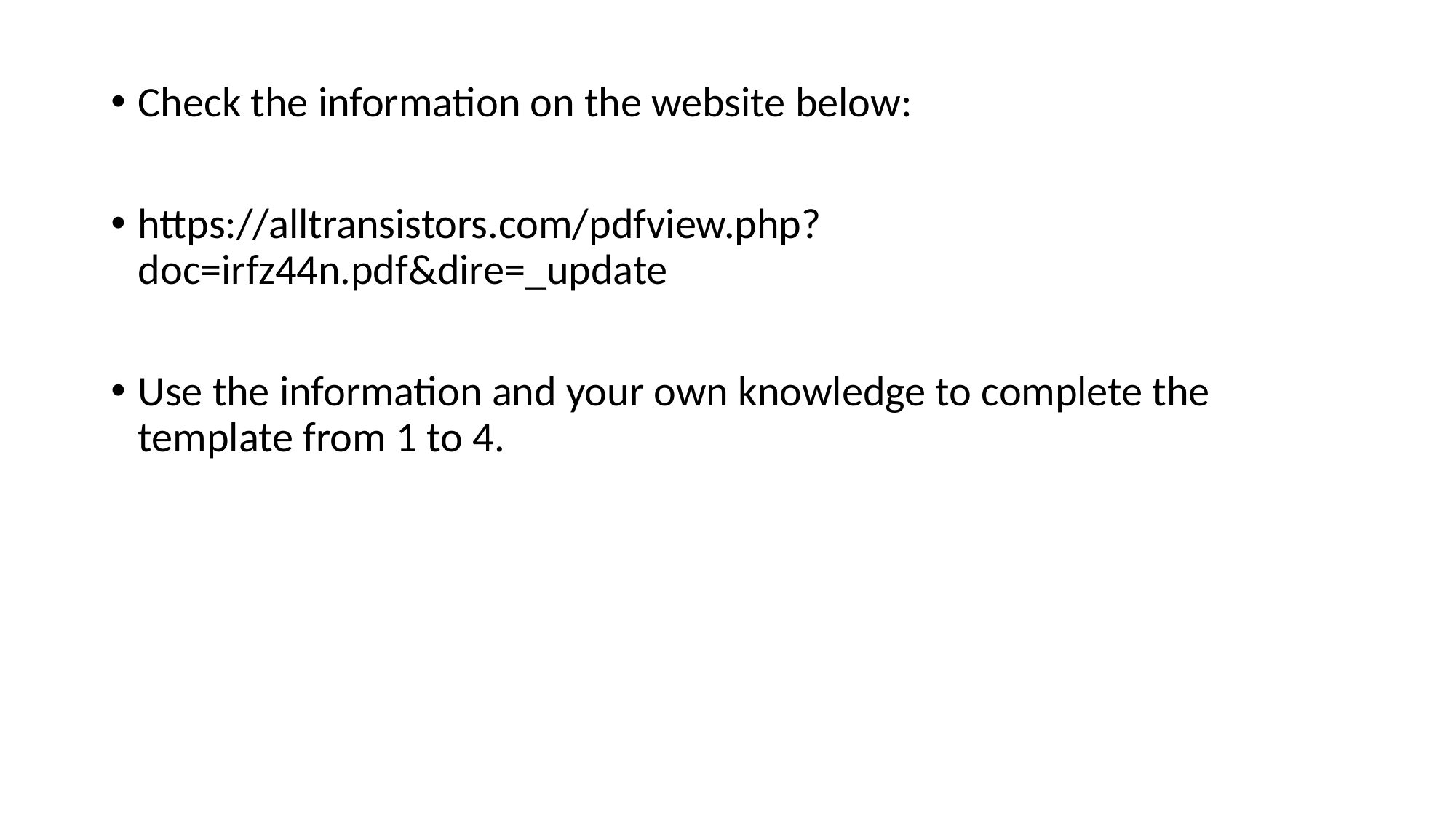

Check the information on the website below:

https://alltransistors.com/pdfview.php?doc=irfz44n.pdf&dire=_update

Use the information and your own knowledge to complete the template from 1 to 4.